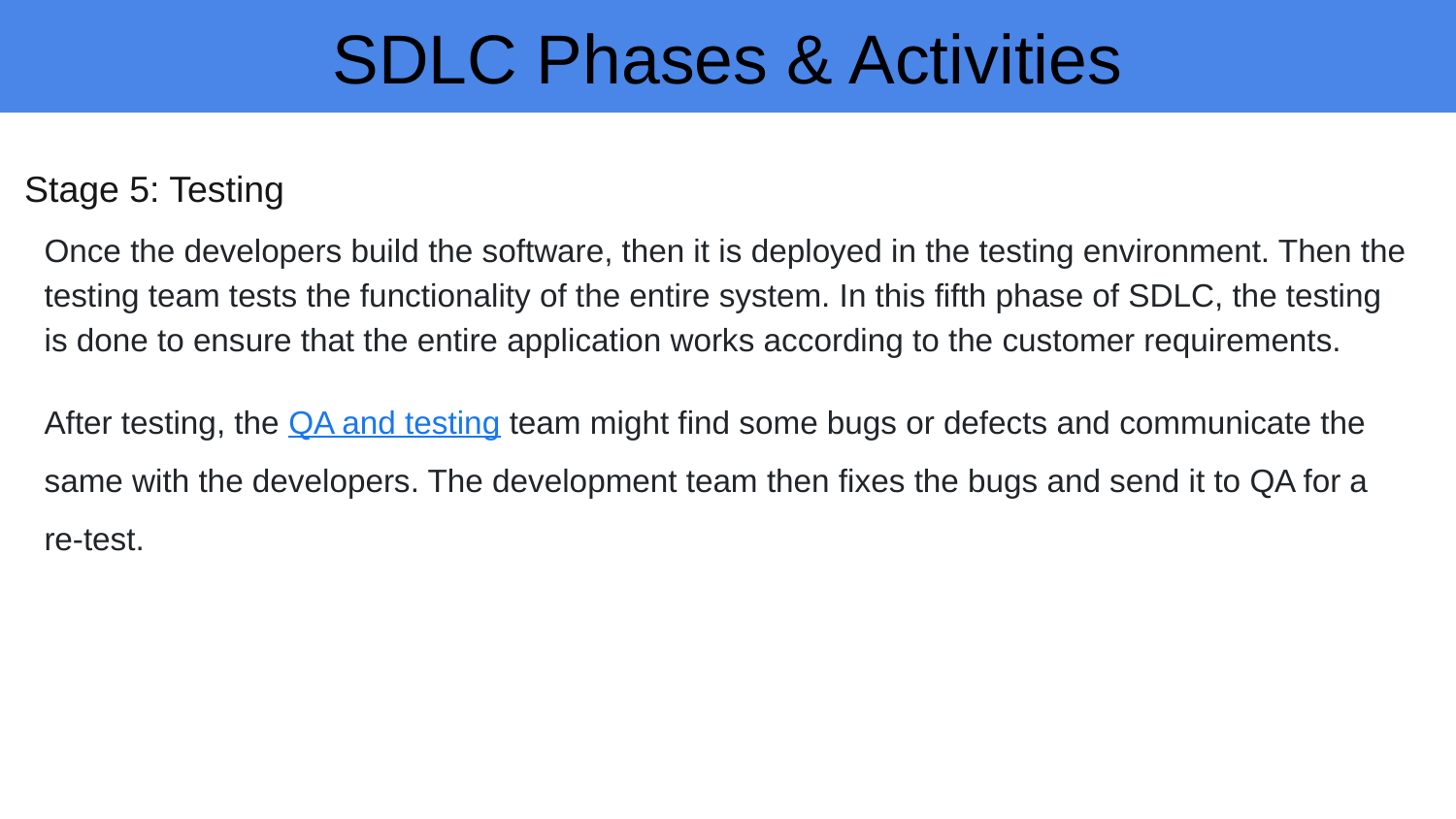

# SDLC Phases & Activities
Stage 5: Testing
Once the developers build the software, then it is deployed in the testing environment. Then the testing team tests the functionality of the entire system. In this fifth phase of SDLC, the testing is done to ensure that the entire application works according to the customer requirements.
After testing, the QA and testing team might find some bugs or defects and communicate the same with the developers. The development team then fixes the bugs and send it to QA for a re-test.